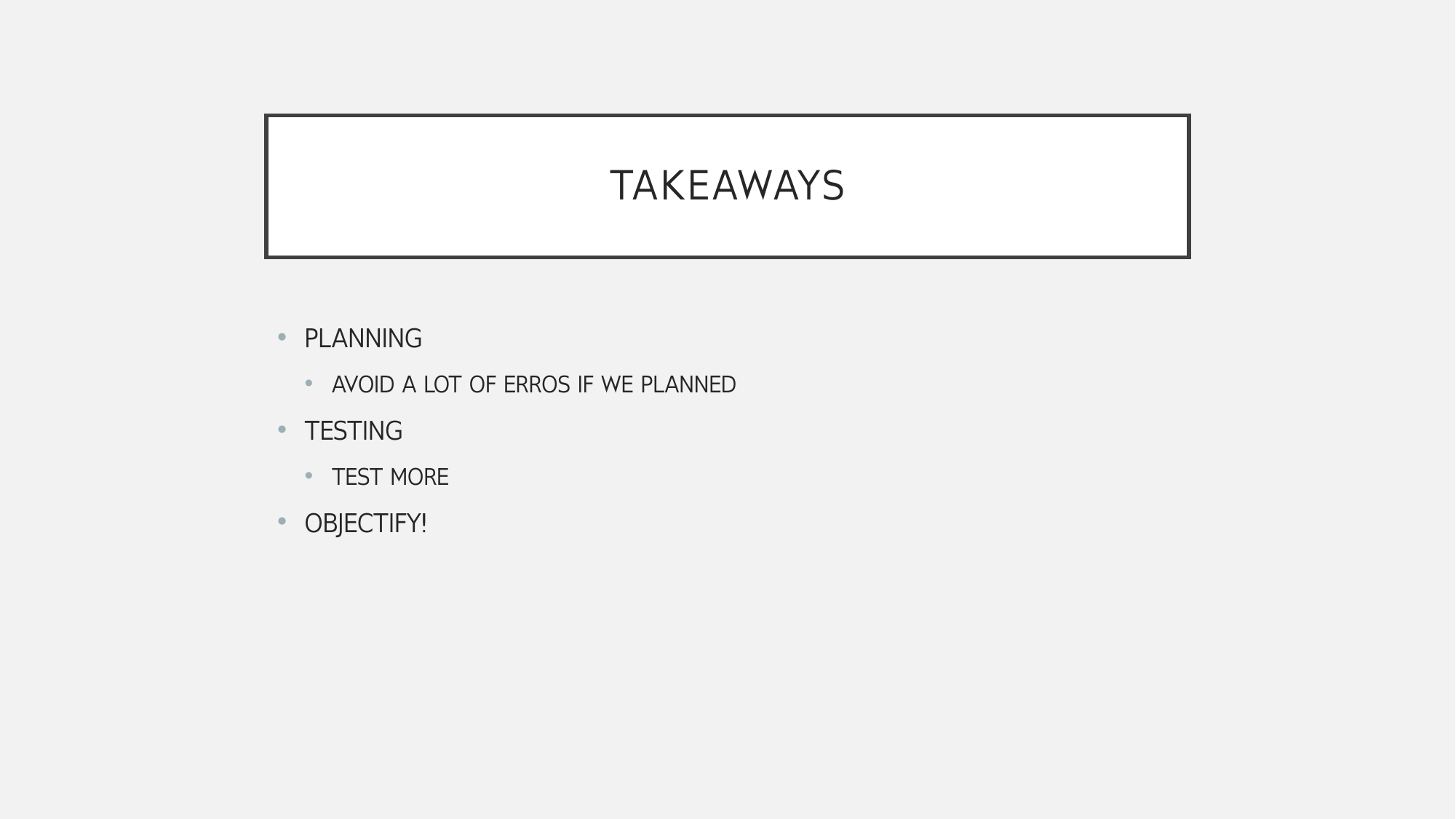

# TAKEAWAYS
PLANNING
AVOID A LOT OF ERROS IF WE PLANNED
TESTING
TEST MORE
OBJECTIFY!